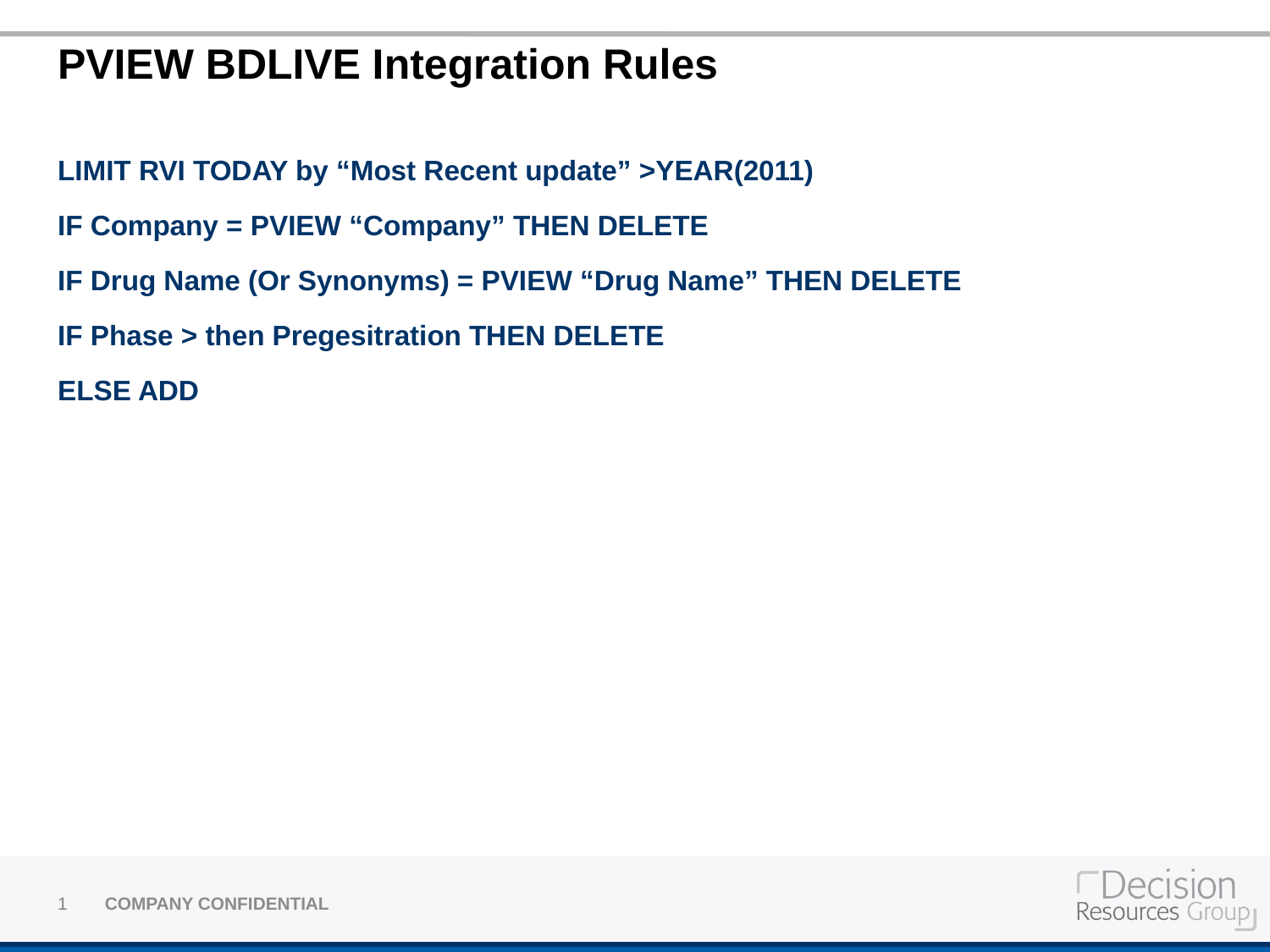

# PVIEW BDLIVE Integration Rules
LIMIT RVI TODAY by “Most Recent update” >YEAR(2011)
IF Company = PVIEW “Company” THEN DELETE
IF Drug Name (Or Synonyms) = PVIEW “Drug Name” THEN DELETE
IF Phase > then Pregesitration THEN DELETE
ELSE ADD
COMPANY CONFIDENTIAL
1